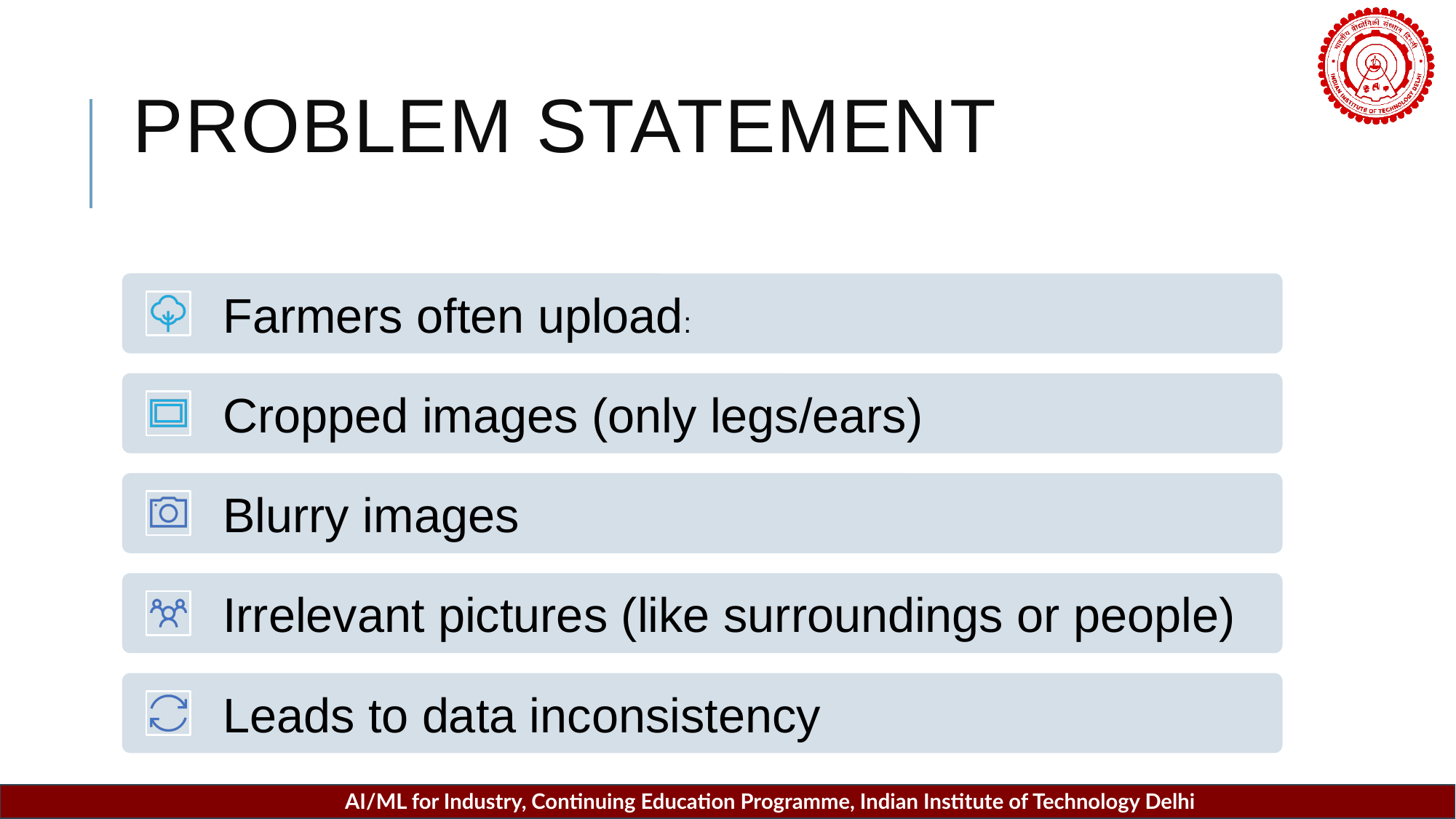

# Problem Statement
Farmers often upload:
Cropped images (only legs/ears)
Blurry images
Irrelevant pictures (like surroundings or people)
Leads to data inconsistency
3